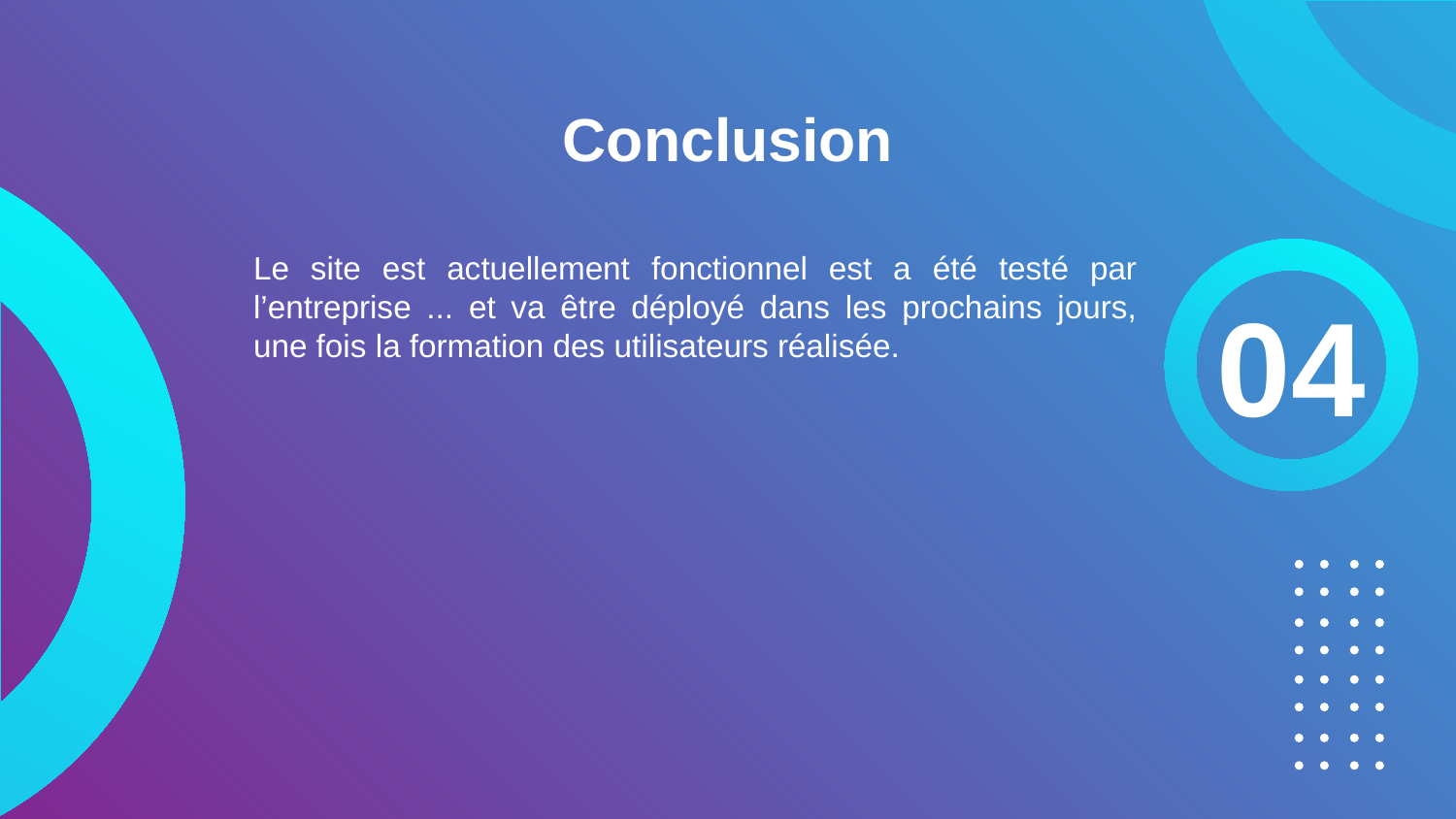

# Conclusion
Le site est actuellement fonctionnel est a été testé par l’entreprise ... et va être déployé dans les prochains jours, une fois la formation des utilisateurs réalisée.

04